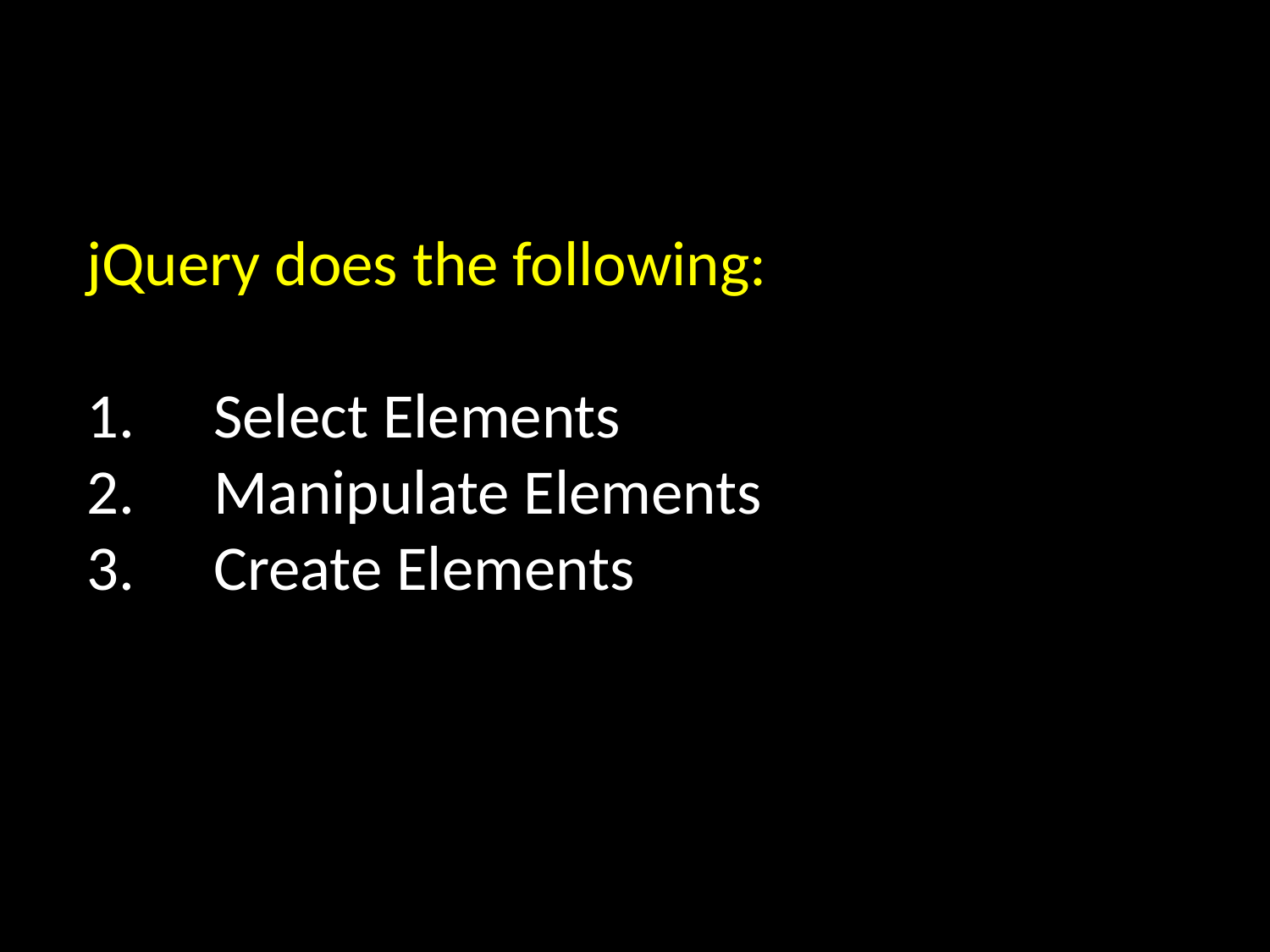

jQuery does the following:

Select Elements
Manipulate Elements
Create Elements